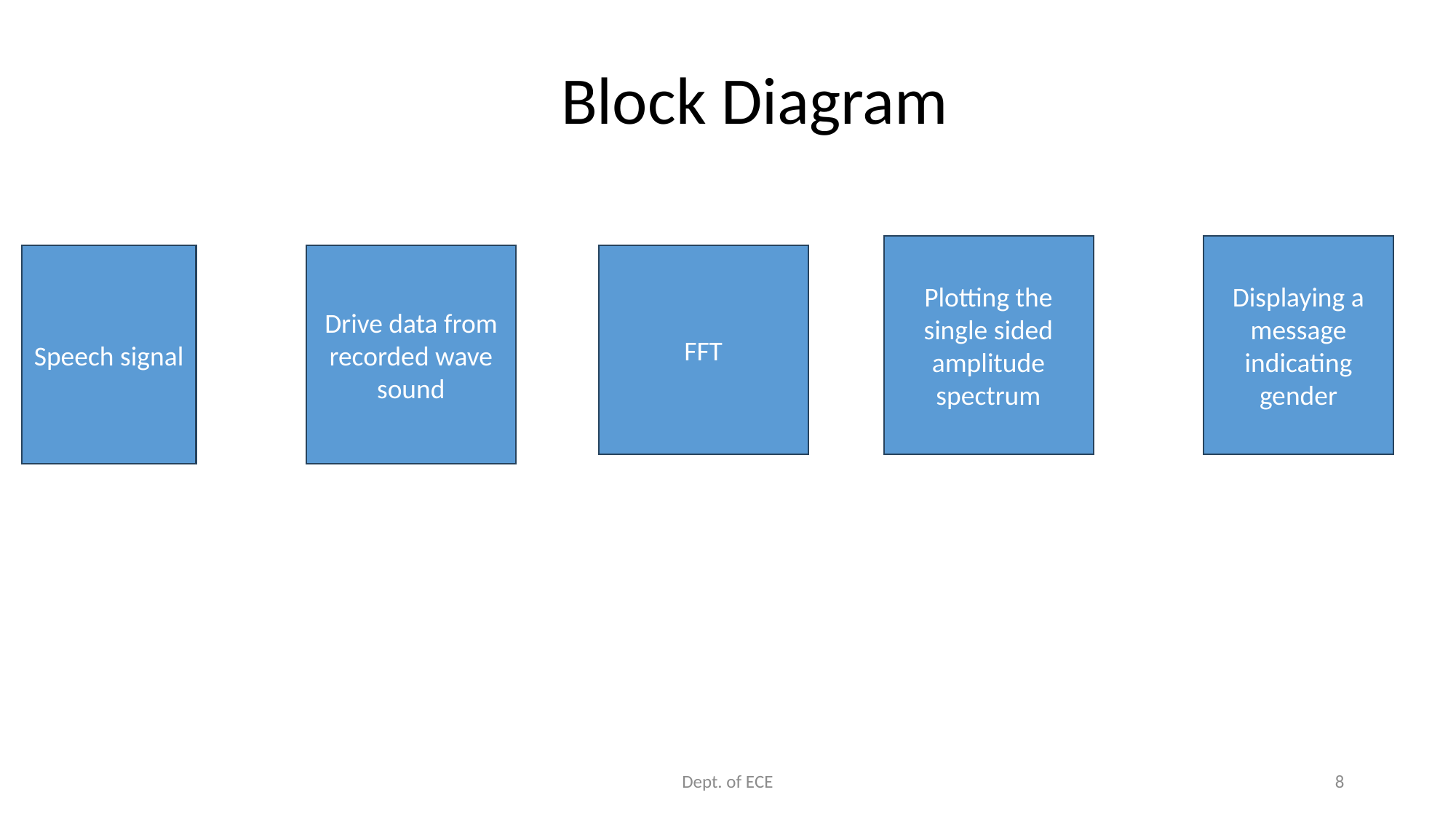

# Block Diagram
Displaying a message indicating gender
Plotting the single sided amplitude spectrum
Drive data from recorded wave sound
FFT
Speech signal
Dept. of ECE
8